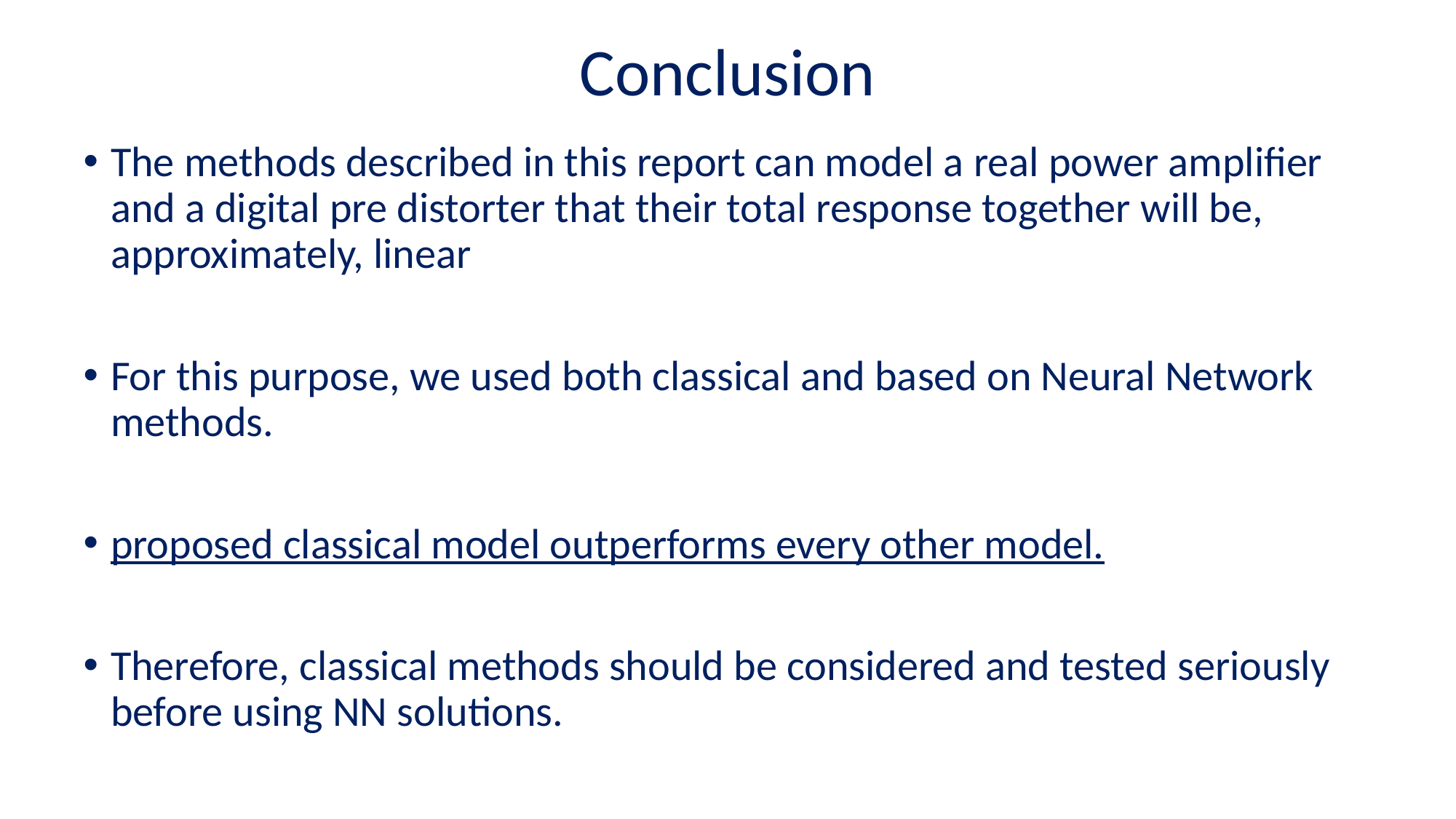

Conclusion
The methods described in this report can model a real power amplifier and a digital pre distorter that their total response together will be, approximately, linear

For this purpose, we used both classical and based on Neural Network methods.

proposed classical model outperforms every other model.

Therefore, classical methods should be considered and tested seriously before using NN solutions.